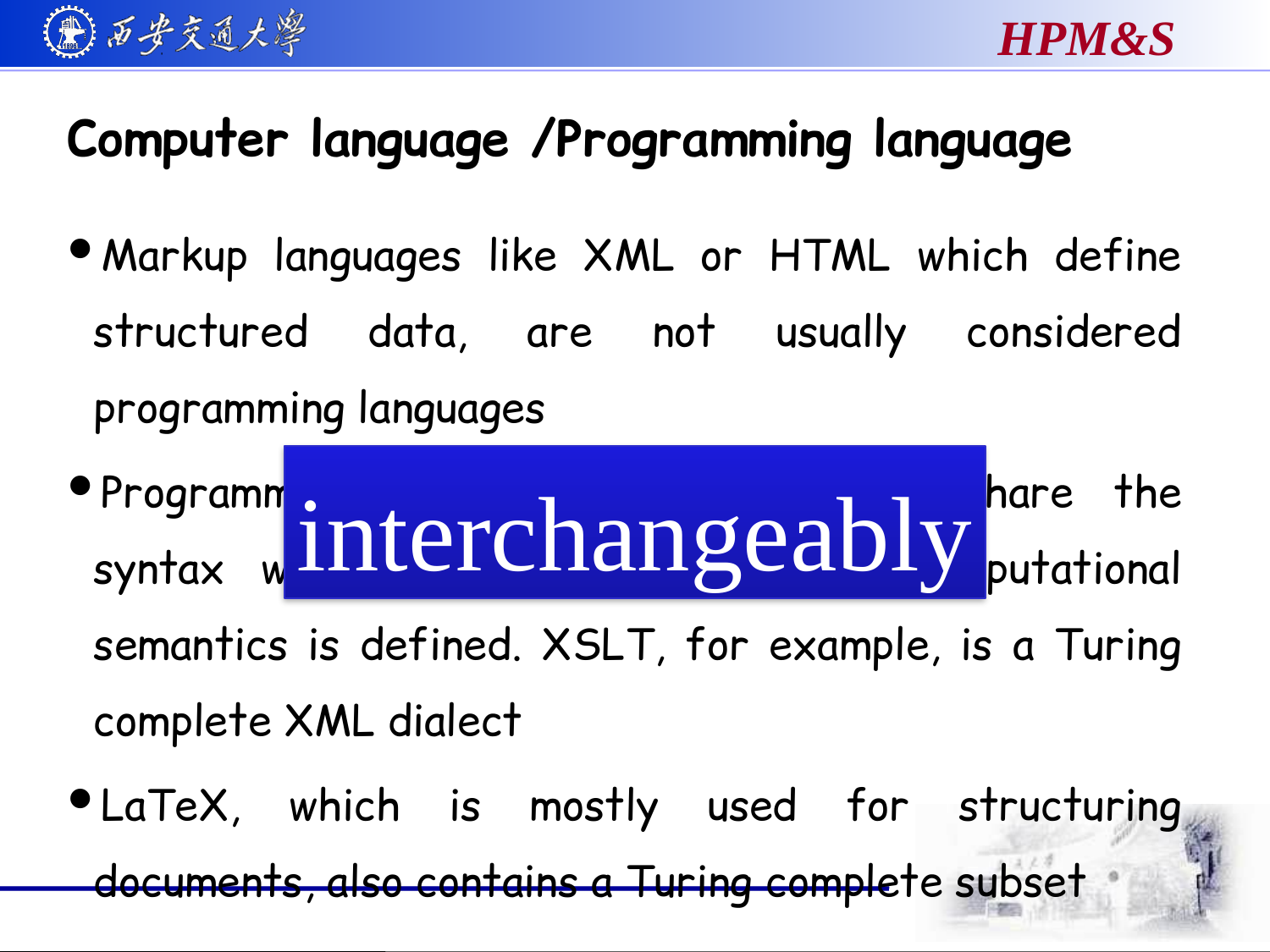

# Computer language /Programming language
Markup languages like XML or HTML which define structured data, are not usually considered programming languages
Programming languages may, however, share the syntax with markup languages if a computational semantics is defined. XSLT, for example, is a Turing complete XML dialect
LaTeX, which is mostly used for structuring documents, also contains a Turing complete subset
interchangeably